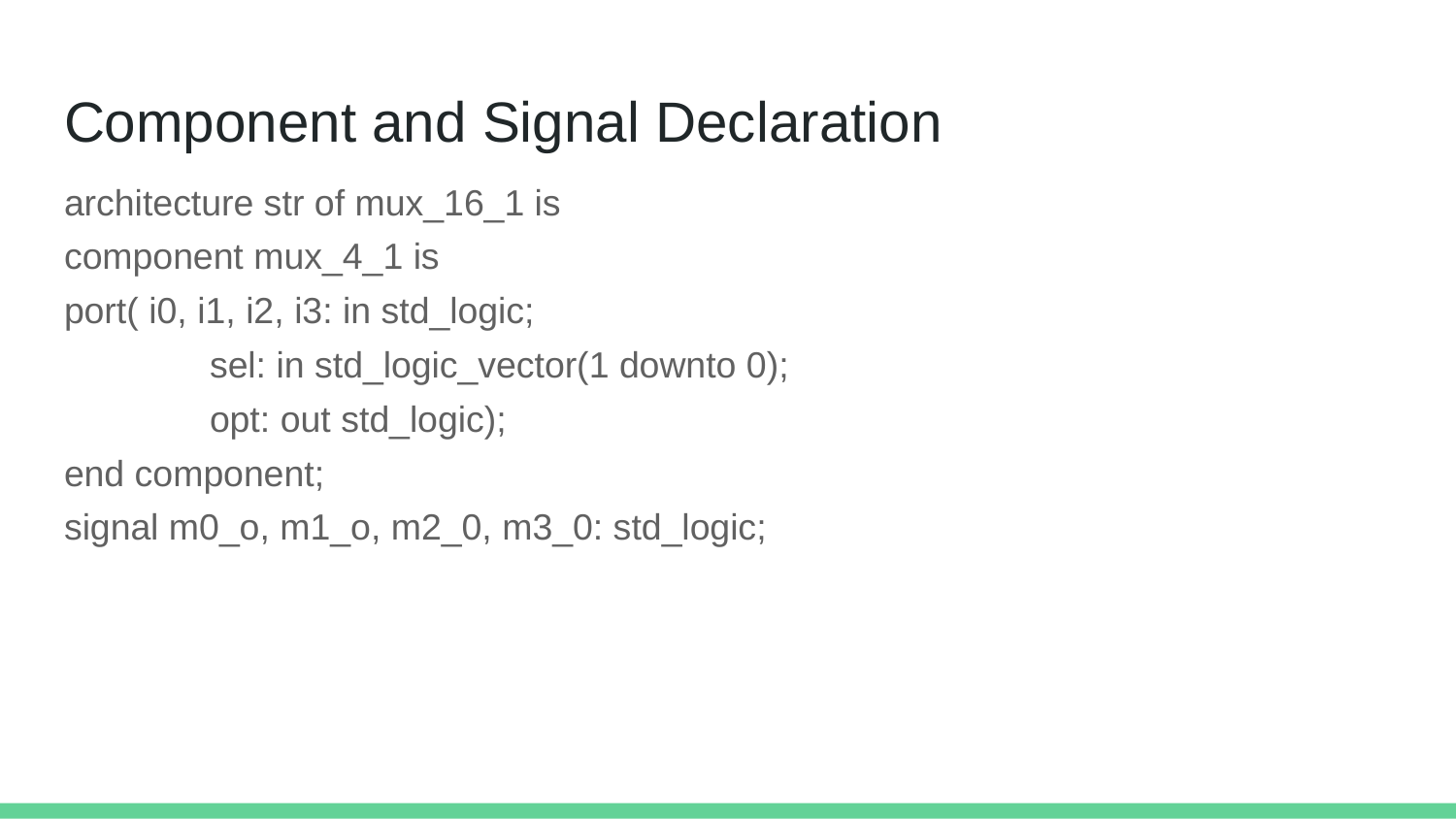

# Component and Signal Declaration
architecture str of mux_16_1 is
component mux_4_1 is
port( i0, i1, i2, i3: in std_logic;
	sel: in std_logic_vector(1 downto 0);
	opt: out std_logic);
end component;
signal m0_o, m1_o, m2_0, m3_0: std_logic;